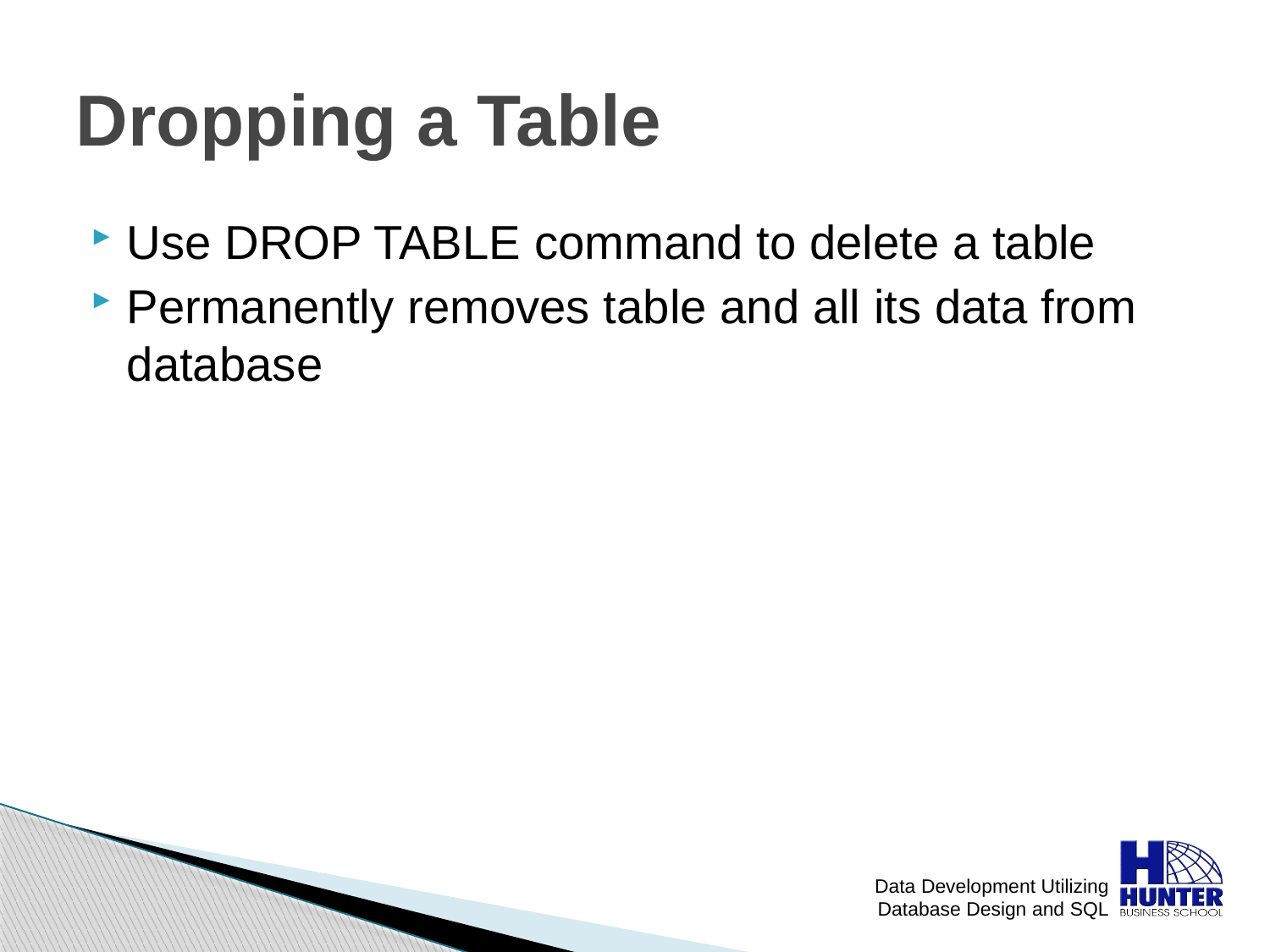

# Dropping a Table
Use DROP TABLE command to delete a table
Permanently removes table and all its data from database